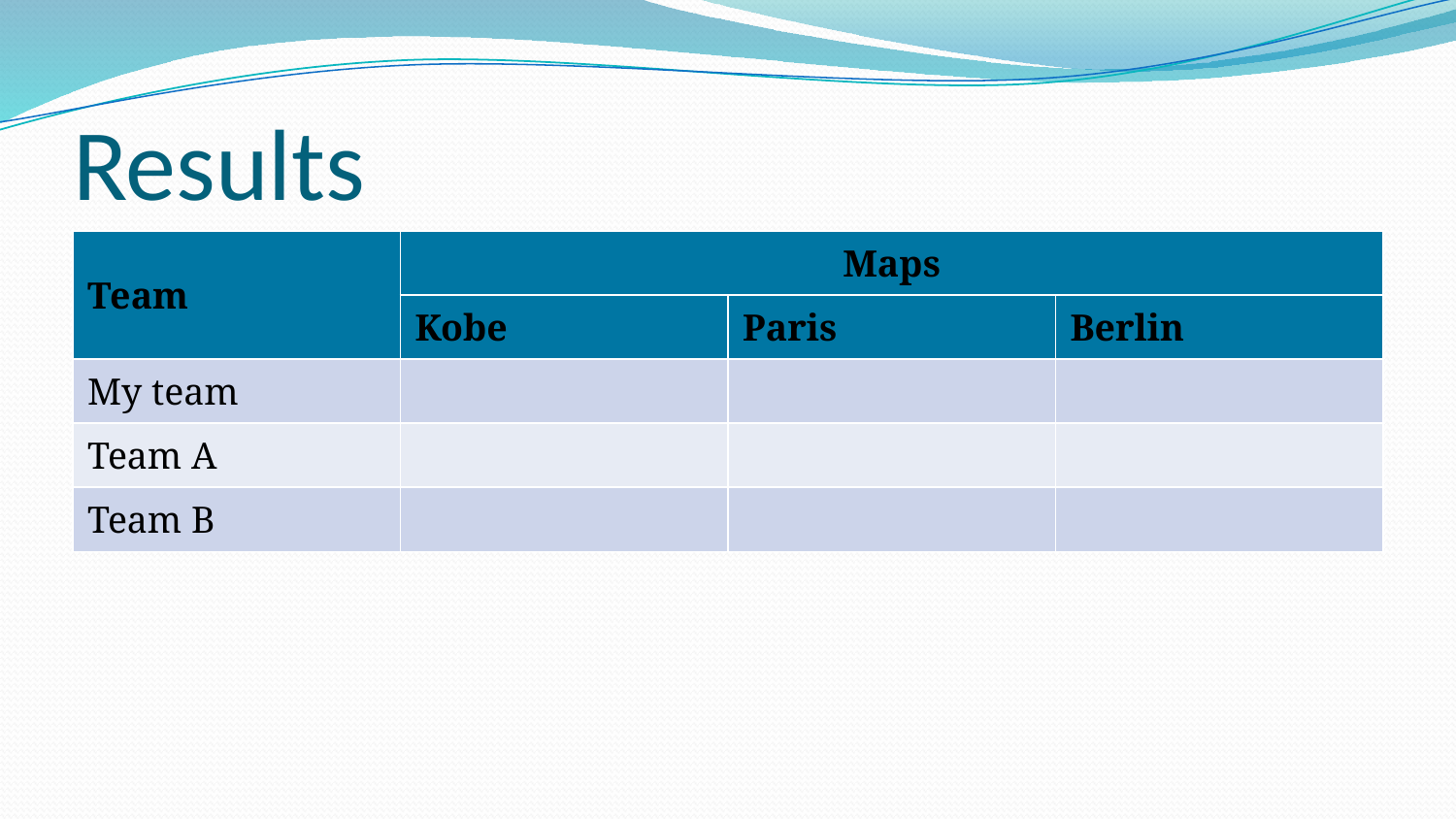

# Results
| Team | Maps |  |  |
| --- | --- | --- | --- |
|  | Kobe | Paris | Berlin |
| My team |  |  |  |
| Team A |  |  |  |
| Team B |  |  |  |